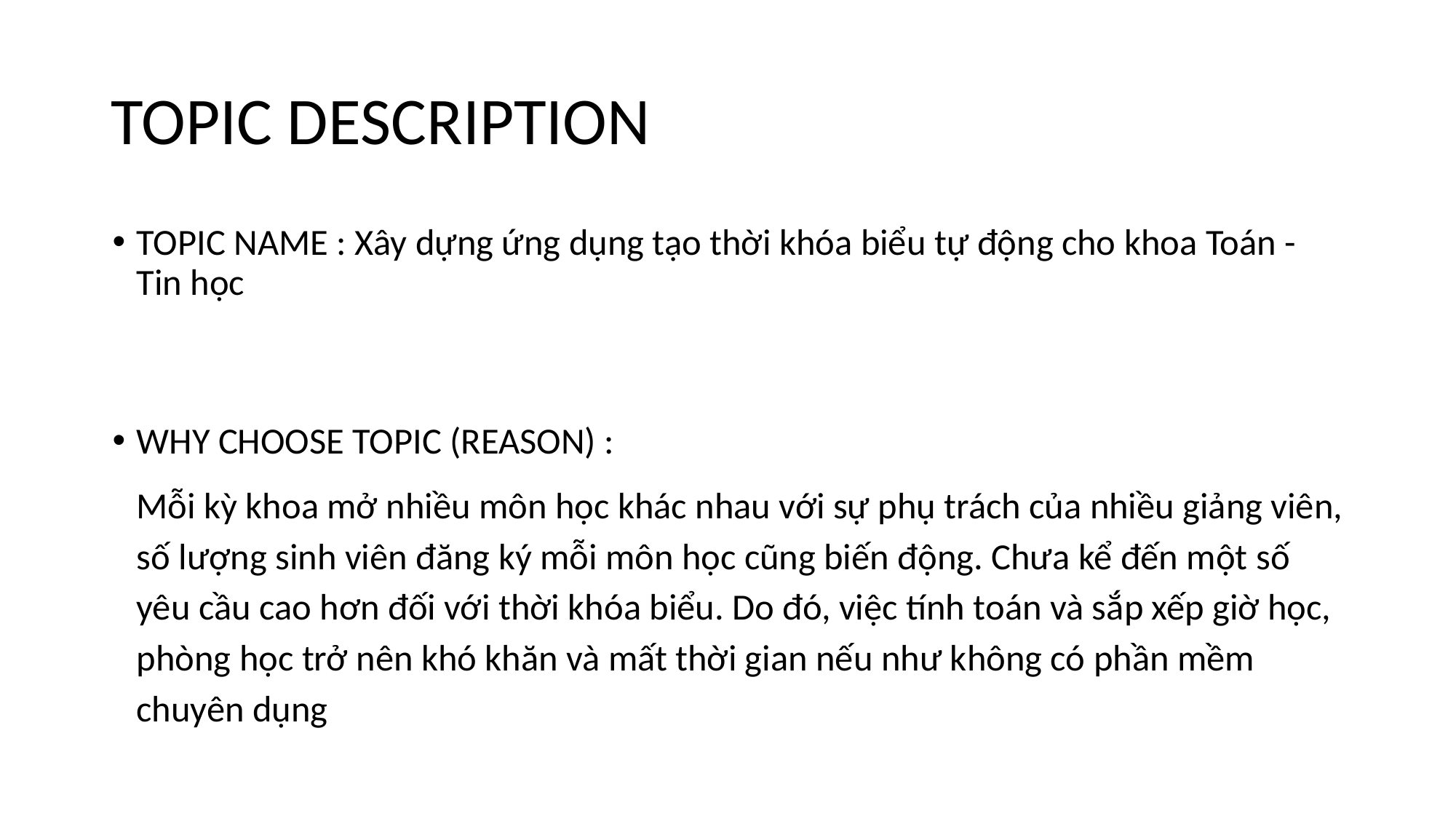

# TOPIC DESCRIPTION
TOPIC NAME : Xây dựng ứng dụng tạo thời khóa biểu tự động cho khoa Toán - Tin học

WHY CHOOSE TOPIC (REASON) :
Mỗi kỳ khoa mở nhiều môn học khác nhau với sự phụ trách của nhiều giảng viên, số lượng sinh viên đăng ký mỗi môn học cũng biến động. Chưa kể đến một số yêu cầu cao hơn đối với thời khóa biểu. Do đó, việc tính toán và sắp xếp giờ học, phòng học trở nên khó khăn và mất thời gian nếu như không có phần mềm chuyên dụng